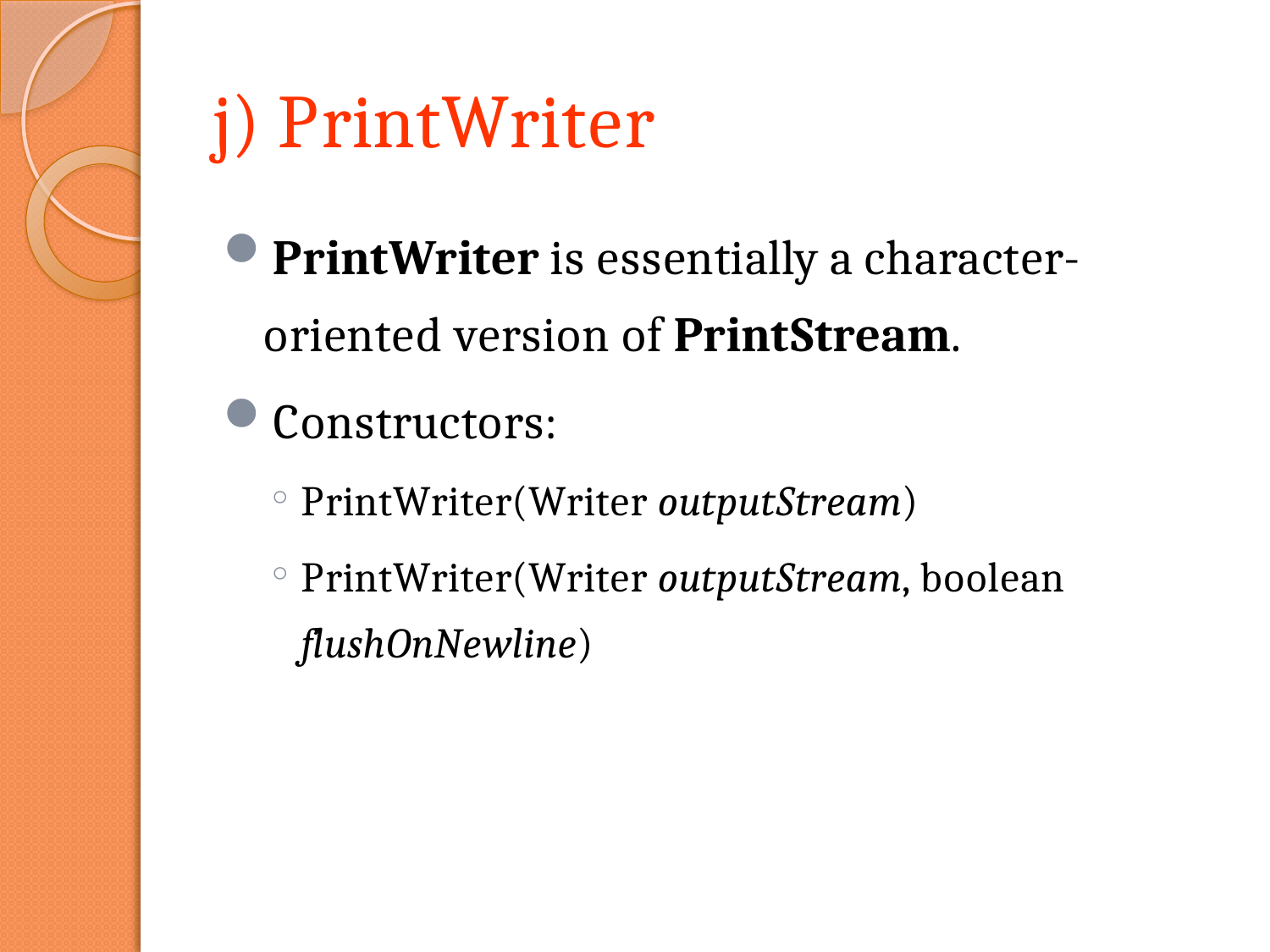

# j) PrintWriter
PrintWriter is essentially a character-oriented version of PrintStream.
Constructors:
PrintWriter(Writer outputStream)
PrintWriter(Writer outputStream, boolean flushOnNewline)